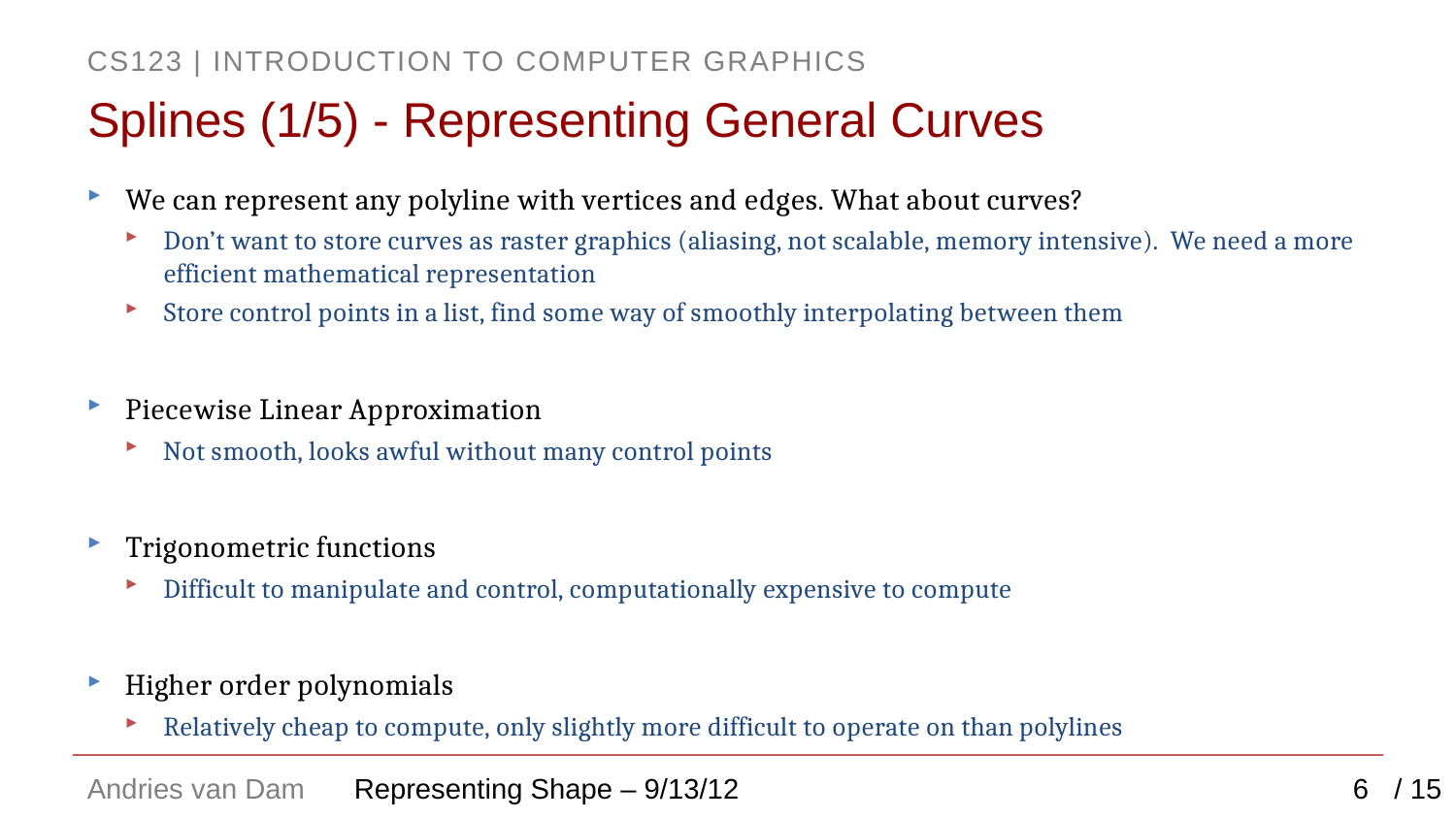

# Splines (1/5) - Representing General Curves
We can represent any polyline with vertices and edges. What about curves?
Don’t want to store curves as raster graphics (aliasing, not scalable, memory intensive).  We need a more efficient mathematical representation
Store control points in a list, find some way of smoothly interpolating between them

Piecewise Linear Approximation
Not smooth, looks awful without many control points

Trigonometric functions
Difficult to manipulate and control, computationally expensive to compute

Higher order polynomials
Relatively cheap to compute, only slightly more difficult to operate on than polylines

6
Representing Shape – 9/13/12                                                                                  / 15